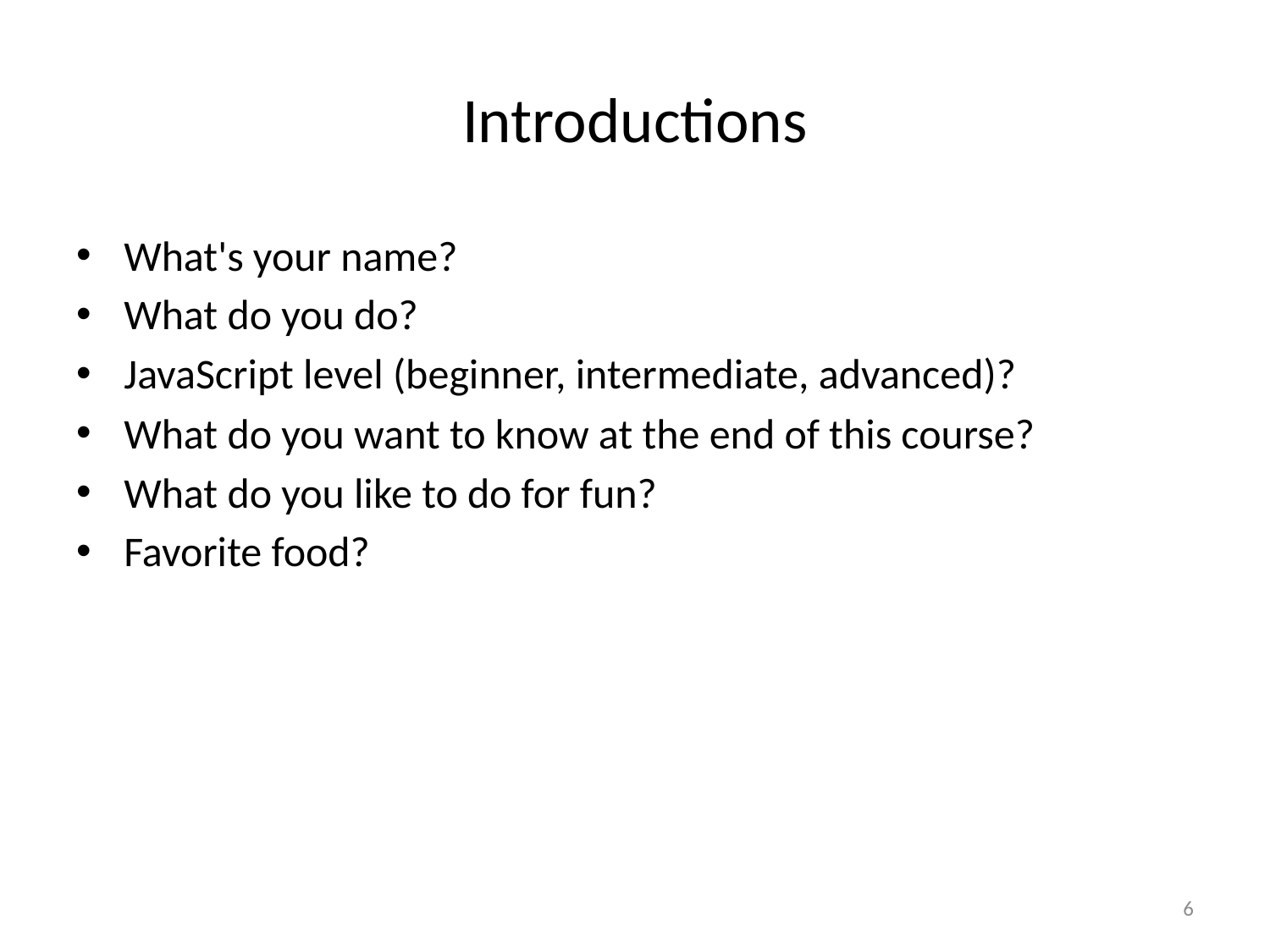

# Introductions
What's your name?
What do you do?
JavaScript level (beginner, intermediate, advanced)?
What do you want to know at the end of this course?
What do you like to do for fun?
Favorite food?

6